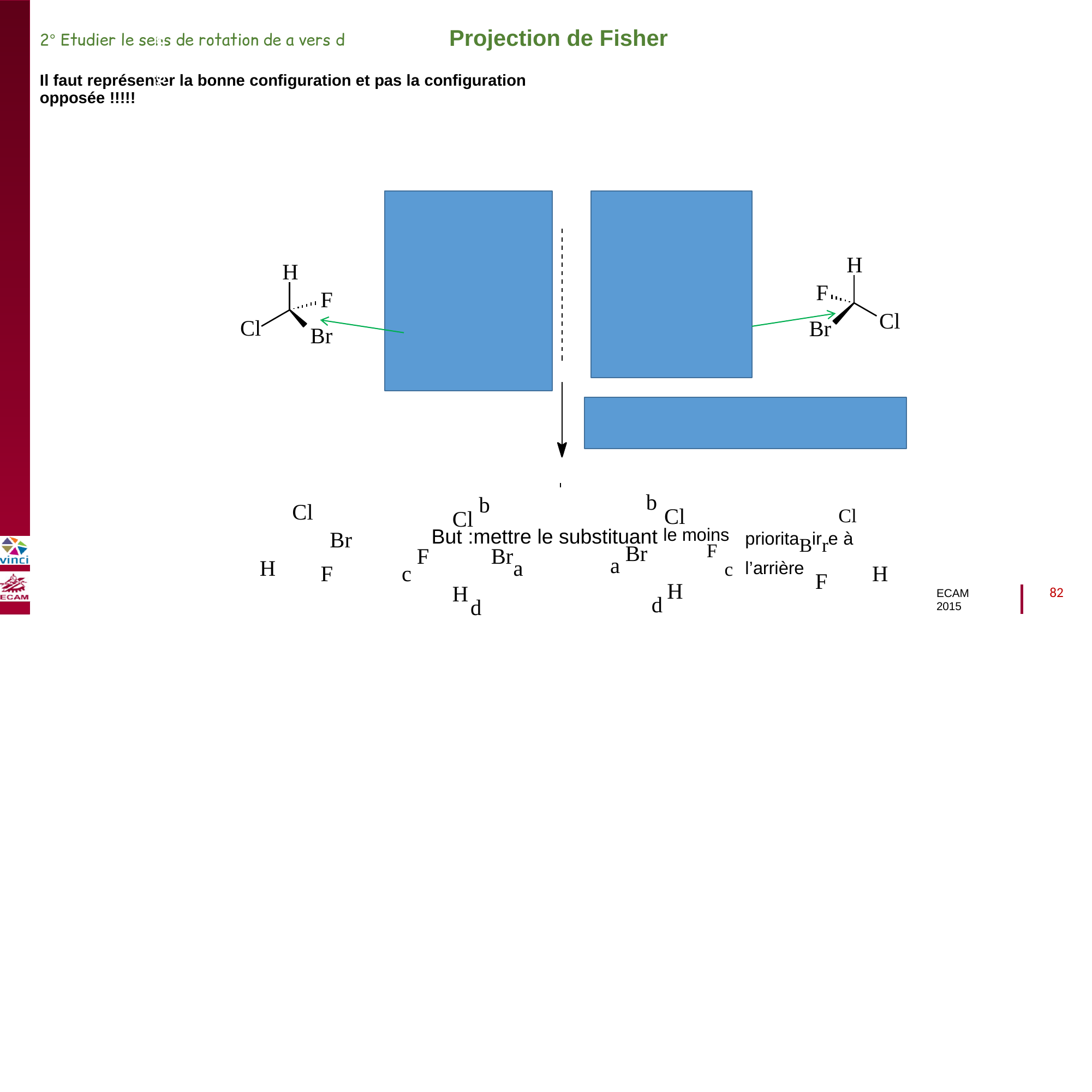

Projection de Fisher
2° Etudier le sens de rotation de a vers d
Il faut représenter la bonne configuration et pas la configuration opposée !!!!!
B2040-Chimie du vivant et environnement
A
H d
a Br           Fc
Cl
b

B
d
H
c F          Bra
Cl b

H

H

F

F

Cl

Cl

Br

Br

permutations de b et d et de a et c

b
b
Cl
Cl
Cl
prioritaBirre à l’arrière
Cl
But :mettre le substituant
le moins
F
c
Br
F

Br
F
Br
a
H
a
c
H
F

H
H

82
ECAM 2015
d
d